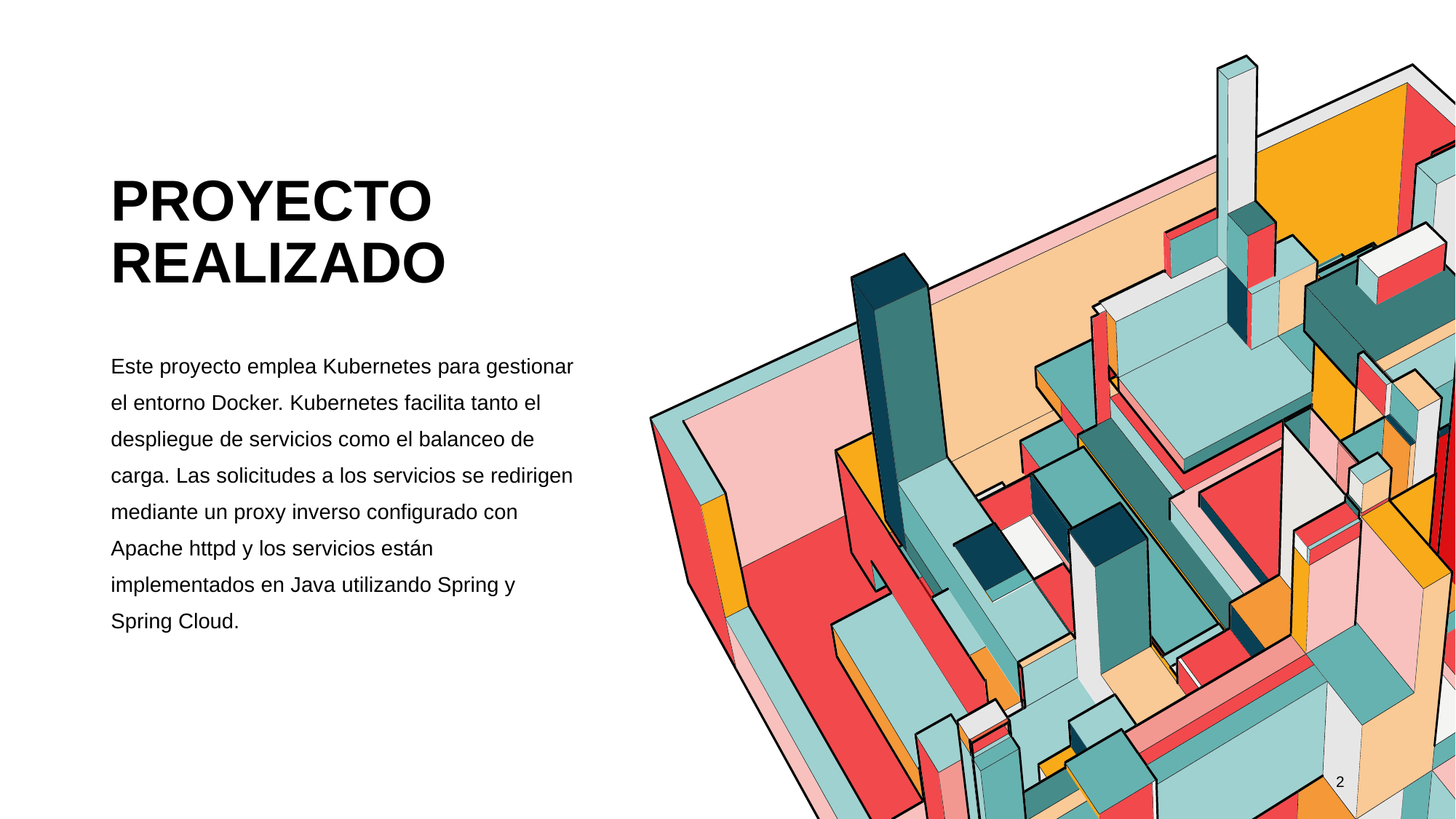

# Proyecto realizado
Este proyecto emplea Kubernetes para gestionar el entorno Docker. Kubernetes facilita tanto el despliegue de servicios como el balanceo de carga. Las solicitudes a los servicios se redirigen mediante un proxy inverso configurado con Apache httpd y los servicios están implementados en Java utilizando Spring y Spring Cloud.
2